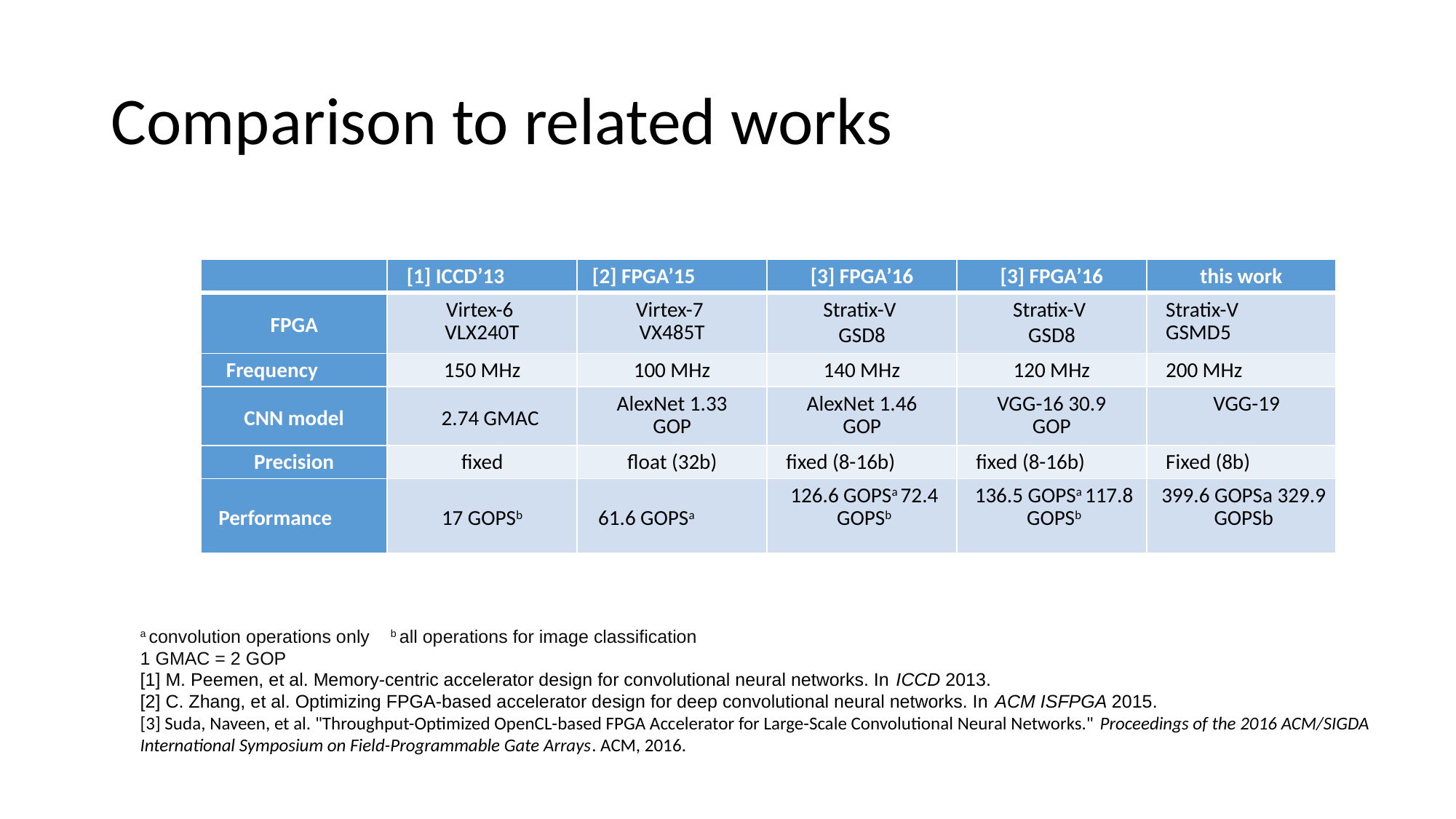

# Comparison to related works
|  | [1] ICCD’13 | [2] FPGA’15 | [3] FPGA’16 | [3] FPGA’16 | this work |
| --- | --- | --- | --- | --- | --- |
| FPGA | Virtex-6 VLX240T | Virtex-7 VX485T | Stratix-V GSD8 | Stratix-V GSD8 | Stratix-V GSMD5 |
| Frequency | 150 MHz | 100 MHz | 140 MHz | 120 MHz | 200 MHz |
| CNN model | 2.74 GMAC | AlexNet 1.33 GOP | AlexNet 1.46 GOP | VGG-16 30.9 GOP | VGG-19 |
| Precision | fixed | float (32b) | fixed (8-16b) | fixed (8-16b) | Fixed (8b) |
| Performance | 17 GOPSb | 61.6 GOPSa | 126.6 GOPSa 72.4 GOPSb | 136.5 GOPSa 117.8 GOPSb | 399.6 GOPSa 329.9 GOPSb |
a convolution operations only    b all operations for image classification
1 GMAC = 2 GOP
[1] M. Peemen, et al. Memory-centric accelerator design for convolutional neural networks. In ICCD 2013.
[2] C. Zhang, et al. Optimizing FPGA-based accelerator design for deep convolutional neural networks. In ACM ISFPGA 2015.
[3] Suda, Naveen, et al. "Throughput-Optimized OpenCL-based FPGA Accelerator for Large-Scale Convolutional Neural Networks." Proceedings of the 2016 ACM/SIGDA International Symposium on Field-Programmable Gate Arrays. ACM, 2016.